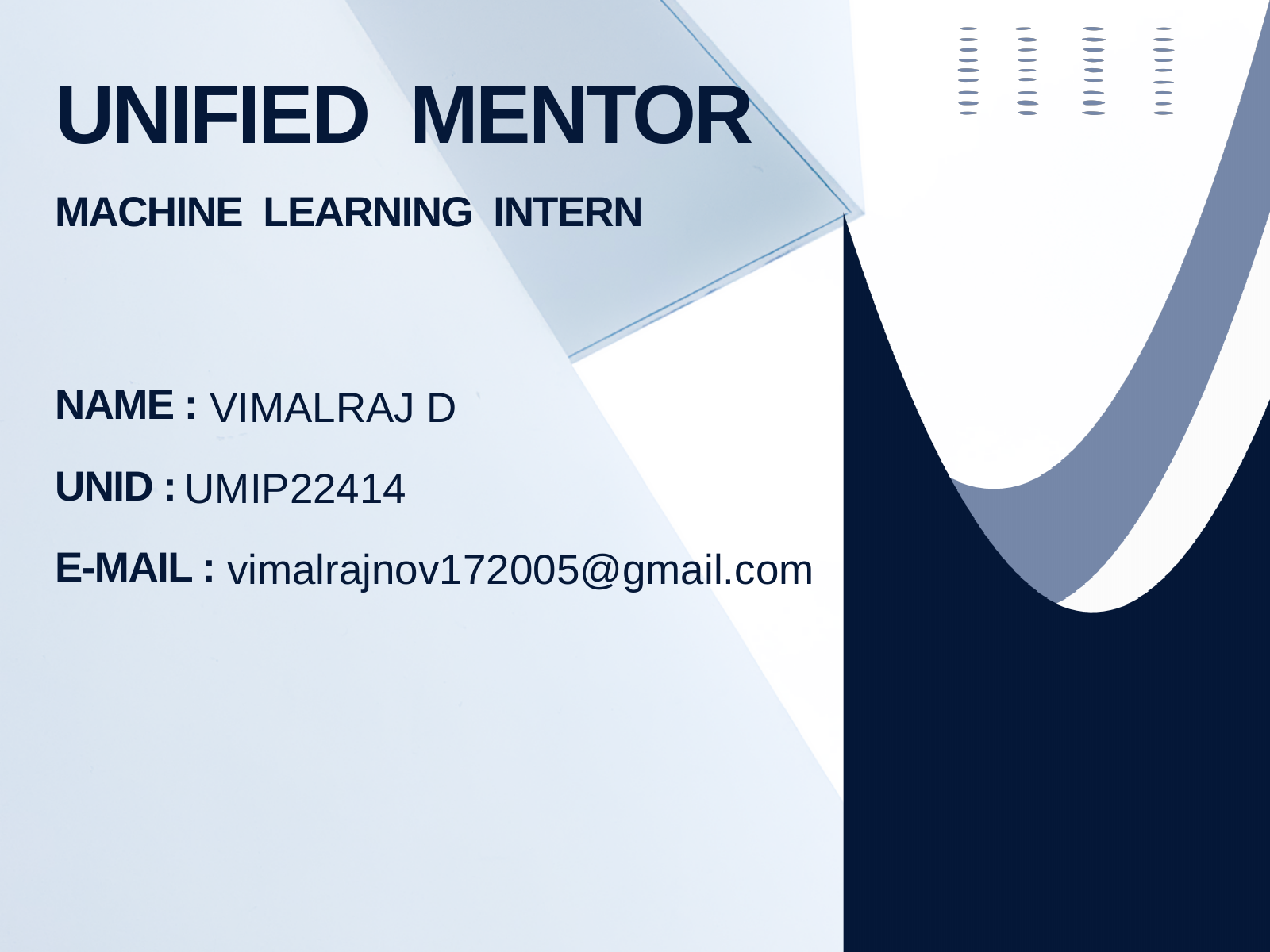

UNIFIED  MENTOR
MACHINE  LEARNING  INTERN

VIMALRAJ D
NAME :
UMIP22414
UNID :
vimalrajnov172005@gmail.com
E-MAIL :